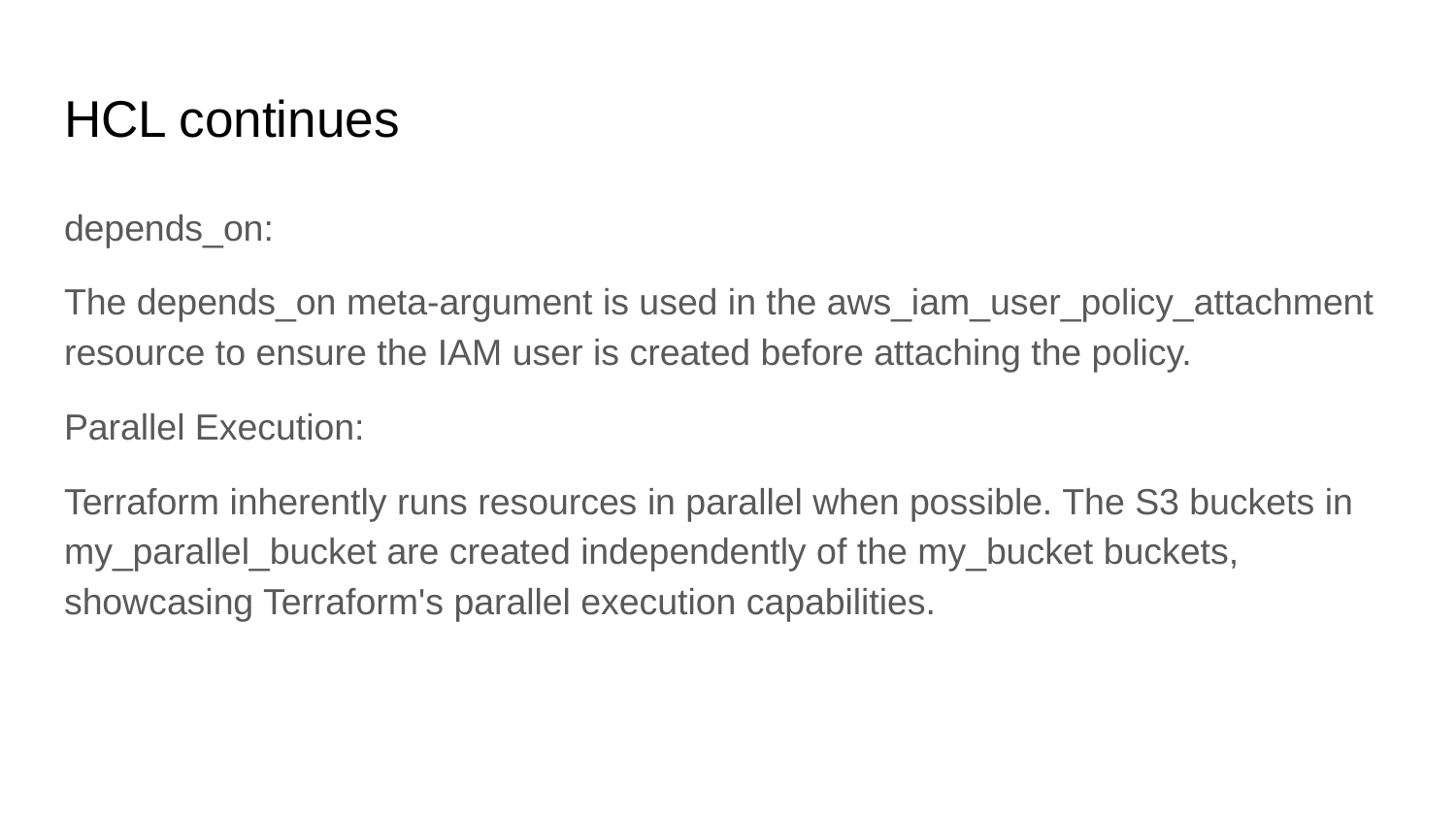

# HCL continues
depends_on:
The depends_on meta-argument is used in the aws_iam_user_policy_attachment resource to ensure the IAM user is created before attaching the policy.
Parallel Execution:
Terraform inherently runs resources in parallel when possible. The S3 buckets in my_parallel_bucket are created independently of the my_bucket buckets, showcasing Terraform's parallel execution capabilities.